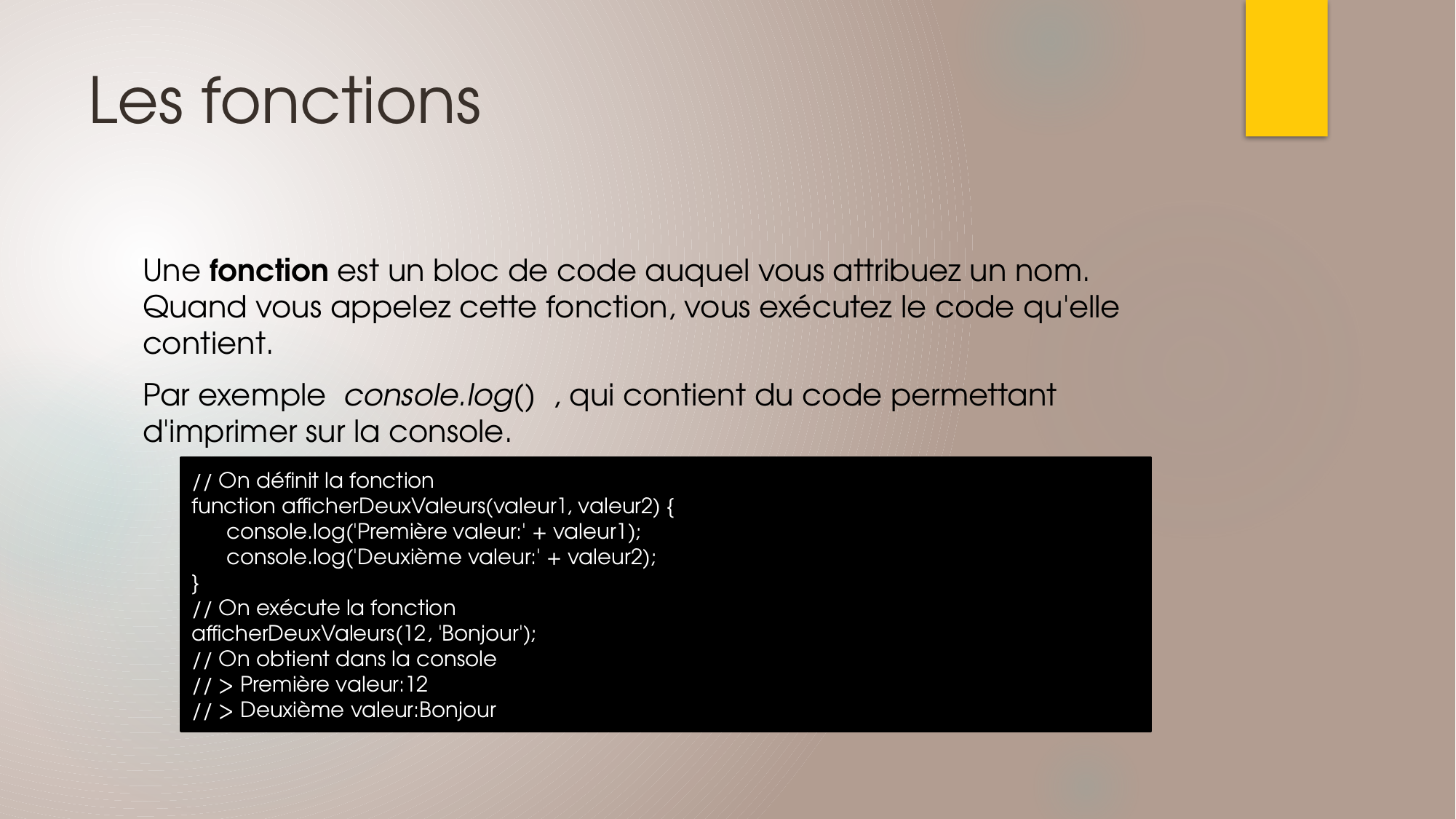

# Les fonctions
Une fonction est un bloc de code auquel vous attribuez un nom. Quand vous appelez cette fonction, vous exécutez le code qu'elle contient.
Par exemple  console.log()  , qui contient du code permettant d'imprimer sur la console.

// On définit la fonction
function afficherDeuxValeurs(valeur1, valeur2) {
      console.log('Première valeur:' + valeur1);
      console.log('Deuxième valeur:' + valeur2);
}
// On exécute la fonction
afficherDeuxValeurs(12, 'Bonjour');
// On obtient dans la console
// > Première valeur:12
// > Deuxième valeur:Bonjour